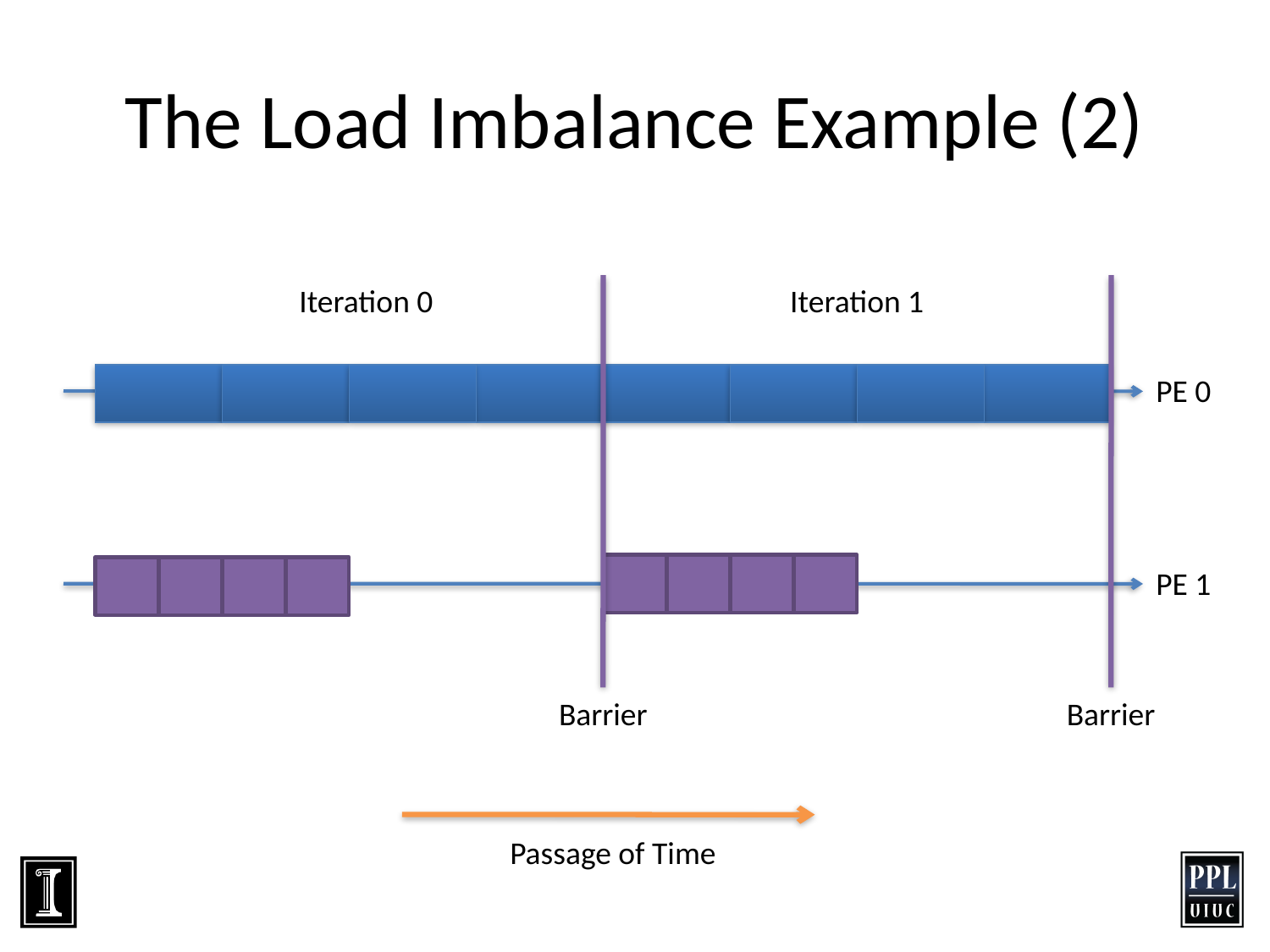

# The Load Imbalance Example (2)
Iteration 0
Iteration 1
PE 0

PE 1

Barrier
Barrier
Passage of Time